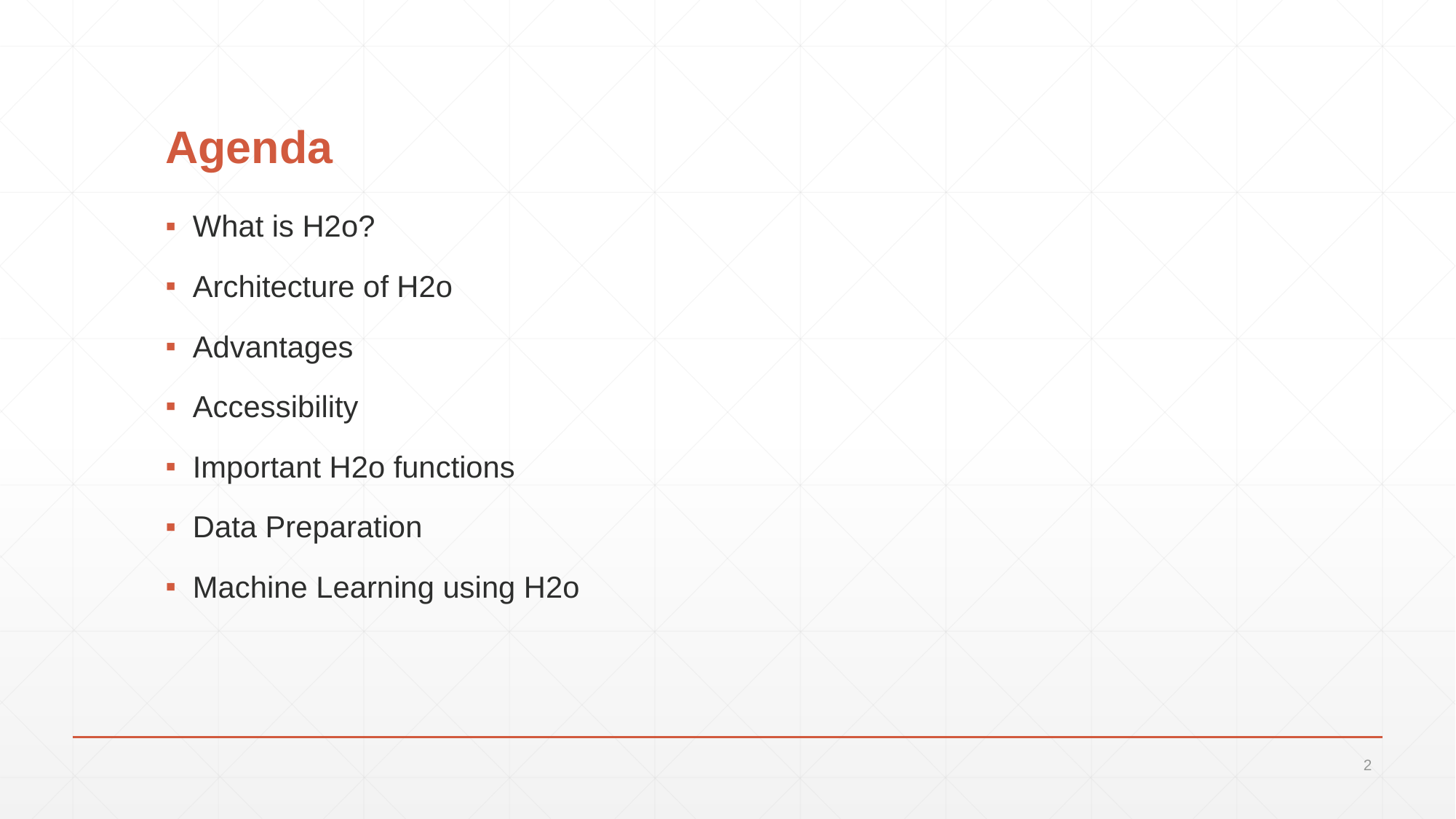

# Agenda
What is H2o?
Architecture of H2o
Advantages
Accessibility
Important H2o functions
Data Preparation
Machine Learning using H2o

2